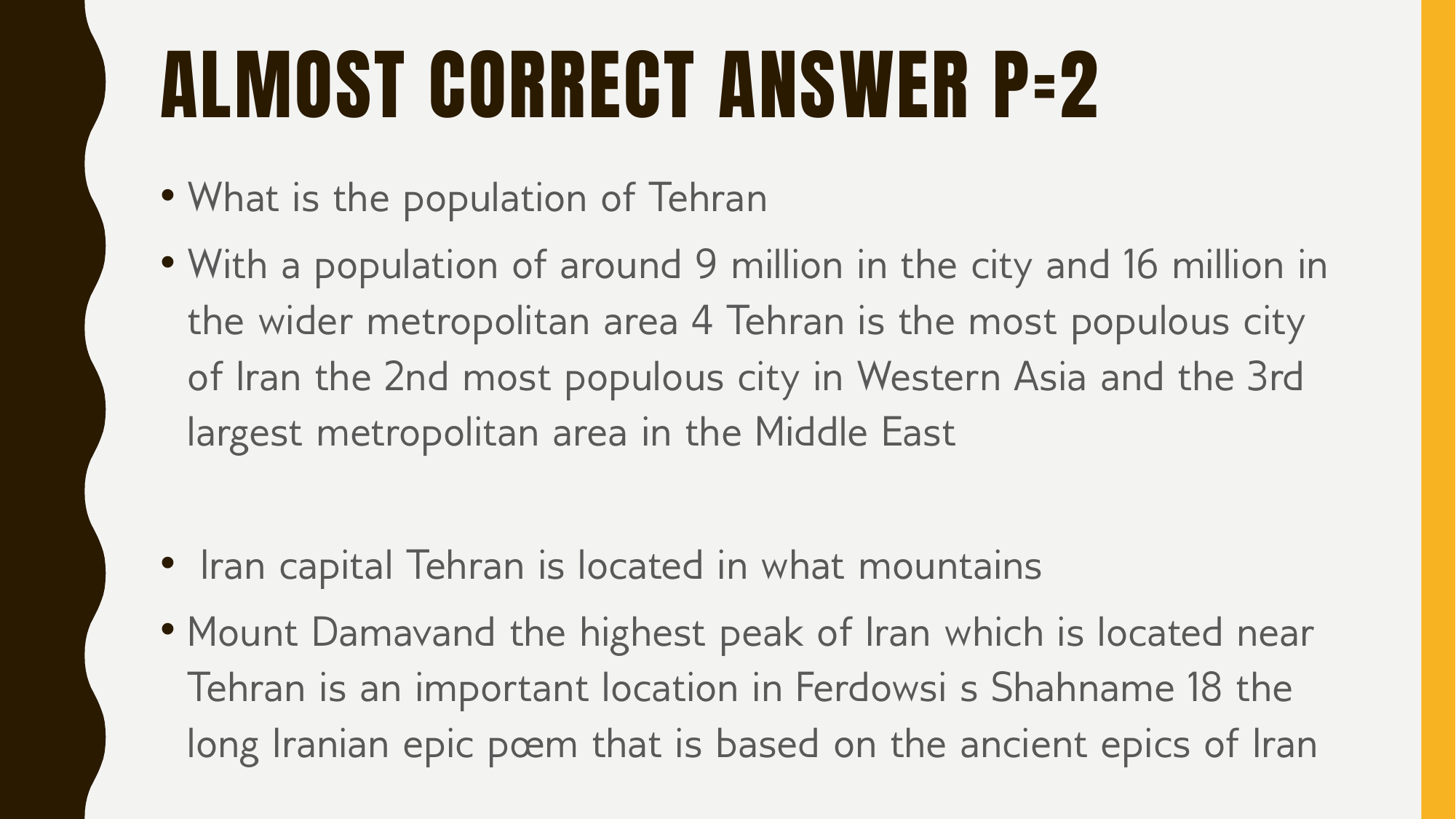

# Almost correct answer p=2
What is the population of Tehran
With a population of around 9 million in the city and 16 million in the wider metropolitan area 4 Tehran is the most populous city of Iran the 2nd most populous city in Western Asia and the 3rd largest metropolitan area in the Middle East

 Iran capital Tehran is located in what mountains
Mount Damavand the highest peak of Iran which is located near Tehran is an important location in Ferdowsi s Shahname 18 the long Iranian epic poem that is based on the ancient epics of Iran